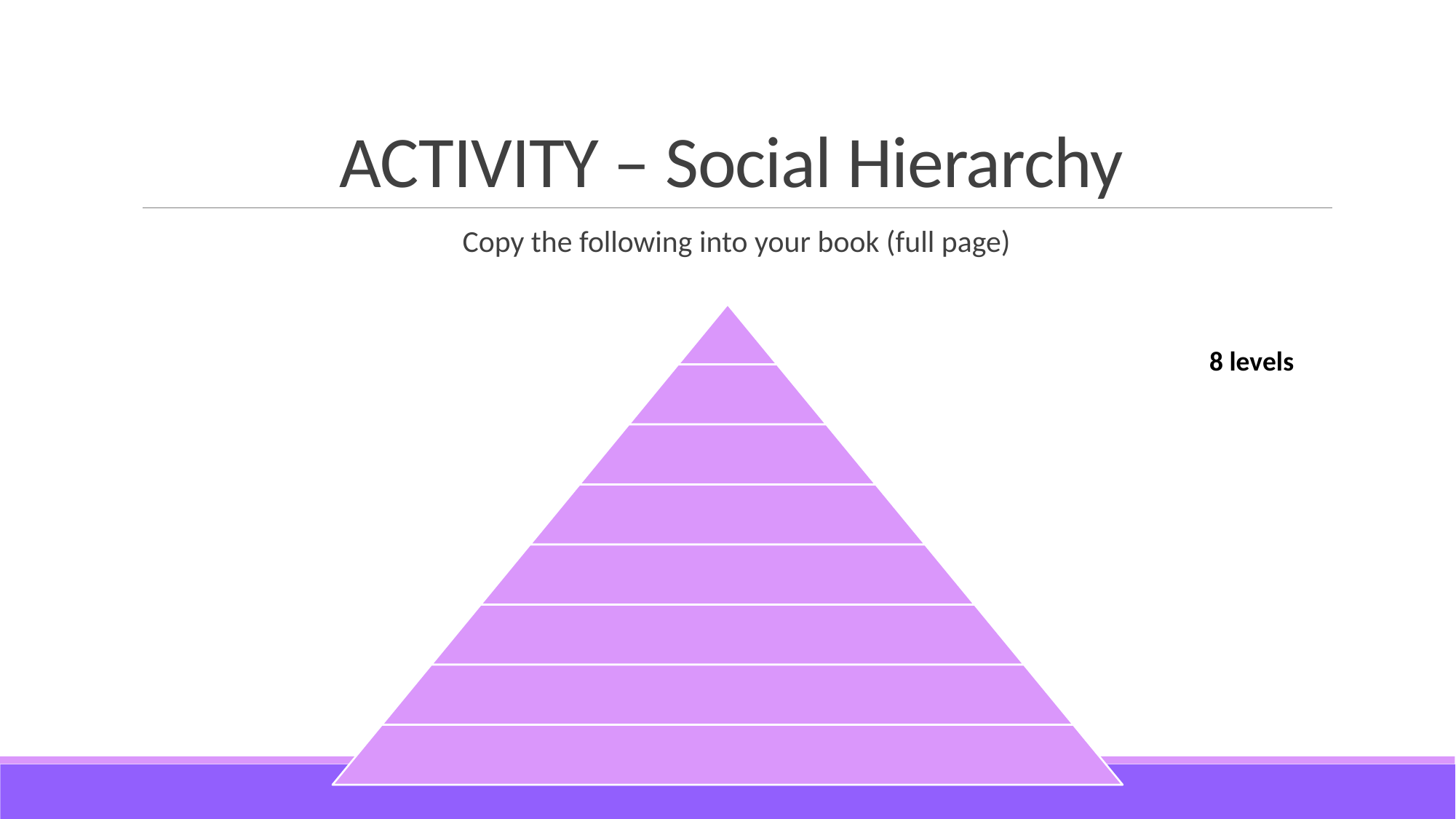

# ACTIVITY – Social Hierarchy
Copy the following into your book (full page)

8 levels